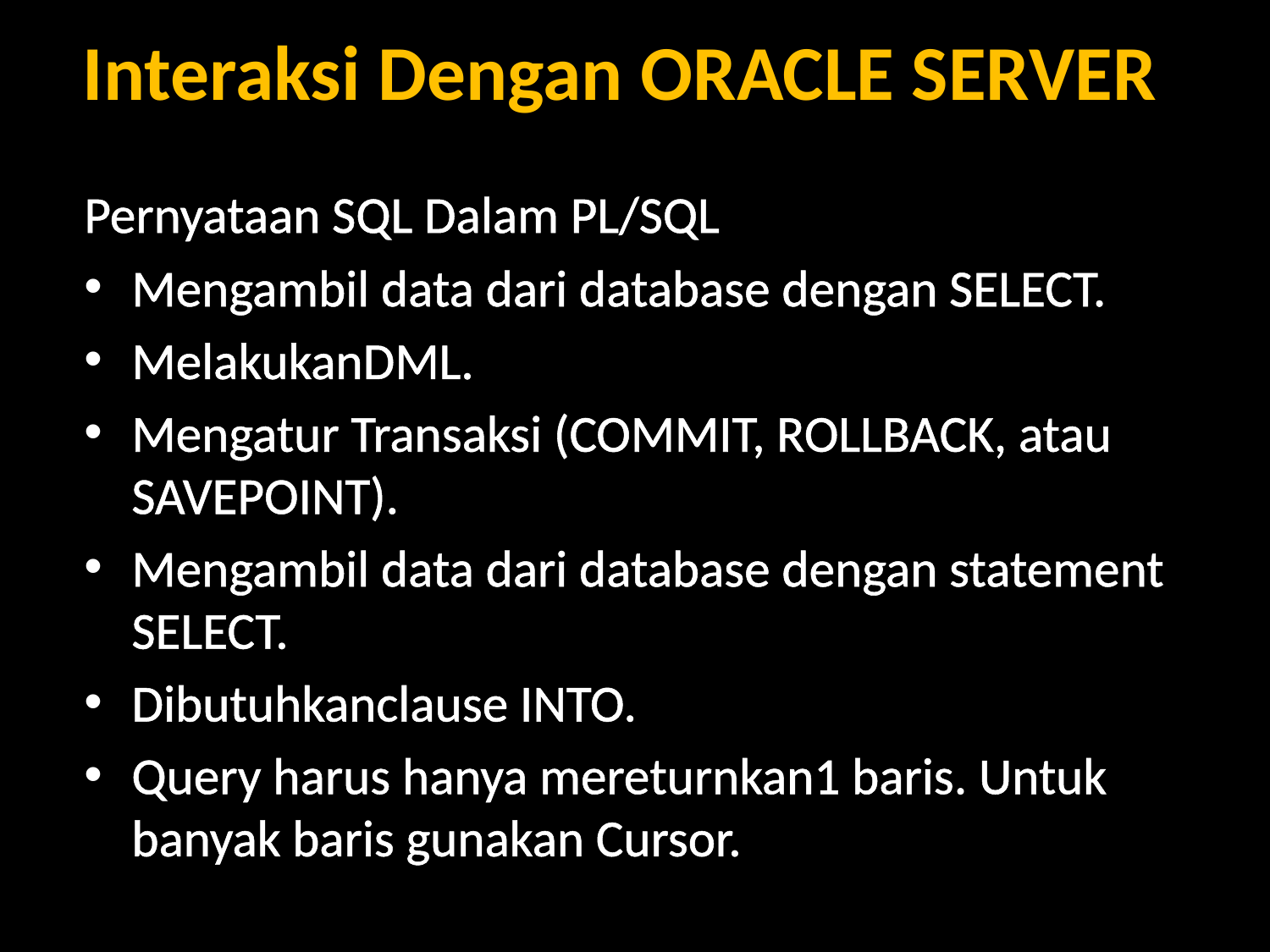

# Interaksi Dengan ORACLE SERVER
Pernyataan SQL Dalam PL/SQL
Mengambil data dari database dengan SELECT.
MelakukanDML.
Mengatur Transaksi (COMMIT, ROLLBACK, atau SAVEPOINT).
Mengambil data dari database dengan statement SELECT.
Dibutuhkanclause INTO.
Query harus hanya mereturnkan1 baris. Untuk banyak baris gunakan Cursor.